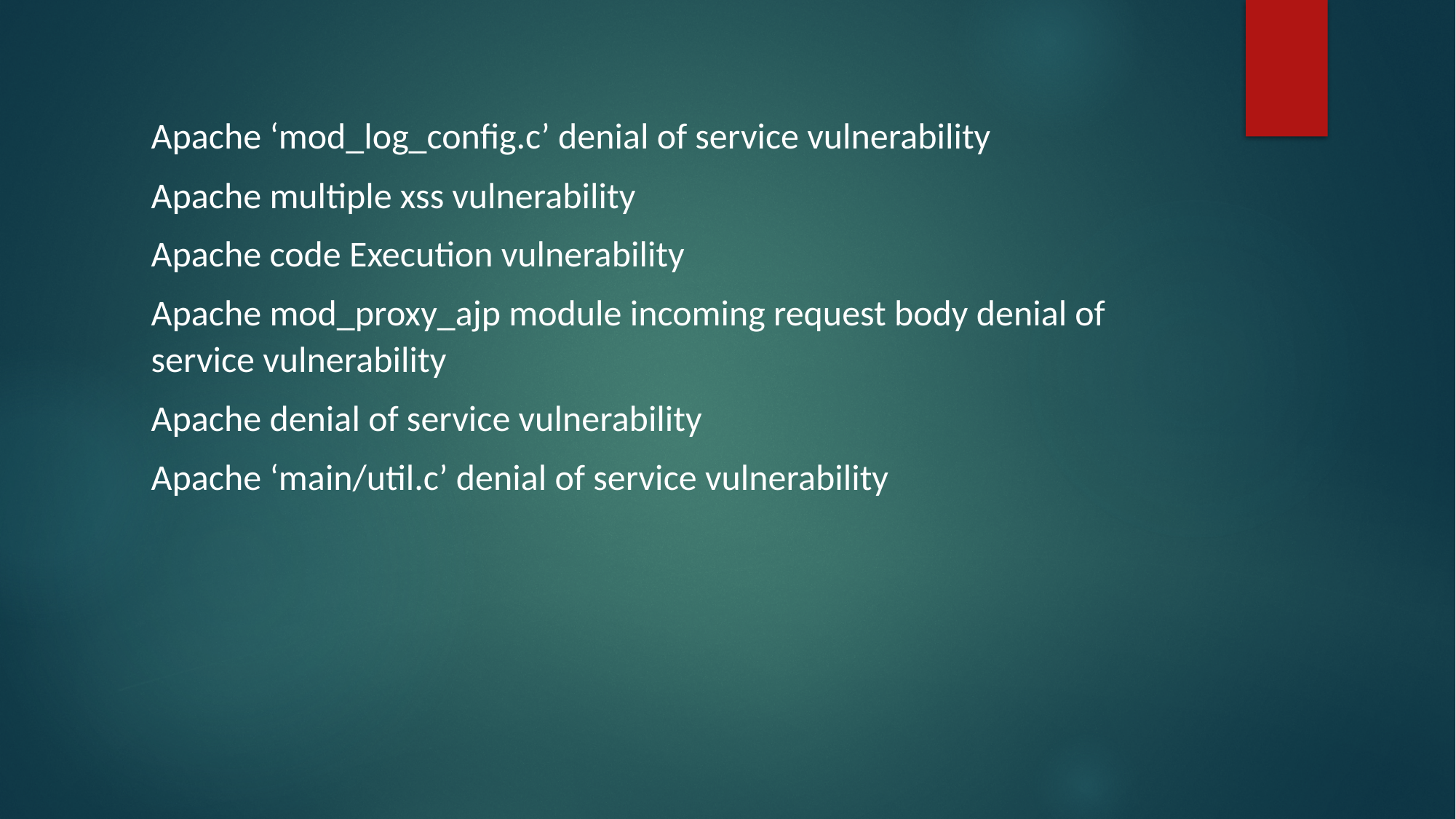

Apache ‘mod_log_config.c’ denial of service vulnerability
Apache multiple xss vulnerability
Apache code Execution vulnerability
Apache mod_proxy_ajp module incoming request body denial of service vulnerability
Apache denial of service vulnerability
Apache ‘main/util.c’ denial of service vulnerability